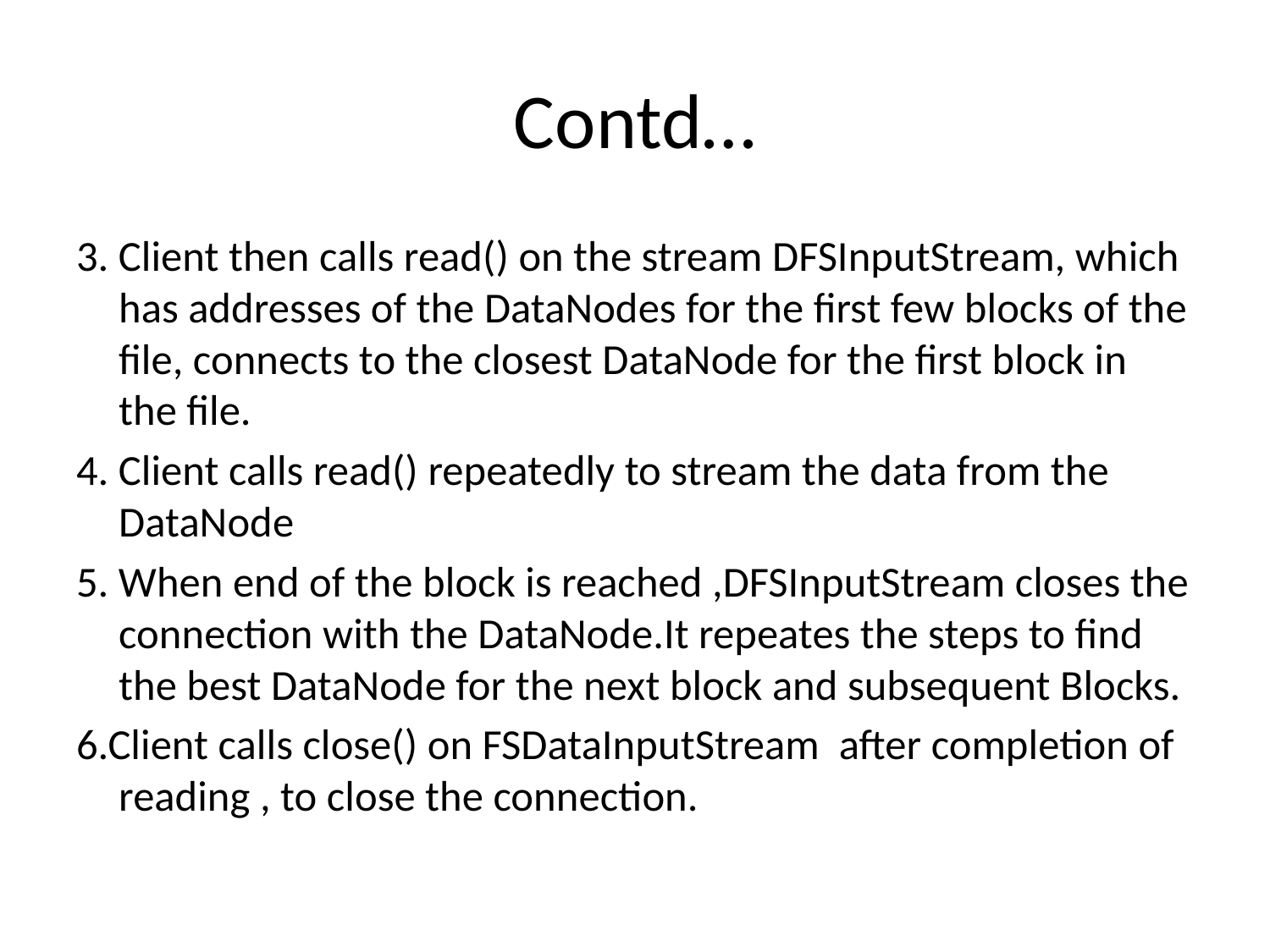

# Contd…
3. Client then calls read() on the stream DFSInputStream, which has addresses of the DataNodes for the first few blocks of the file, connects to the closest DataNode for the first block in the file.
4. Client calls read() repeatedly to stream the data from the DataNode
5. When end of the block is reached ,DFSInputStream closes the connection with the DataNode.It repeates the steps to find the best DataNode for the next block and subsequent Blocks.
6.Client calls close() on FSDataInputStream  after completion of reading , to close the connection.